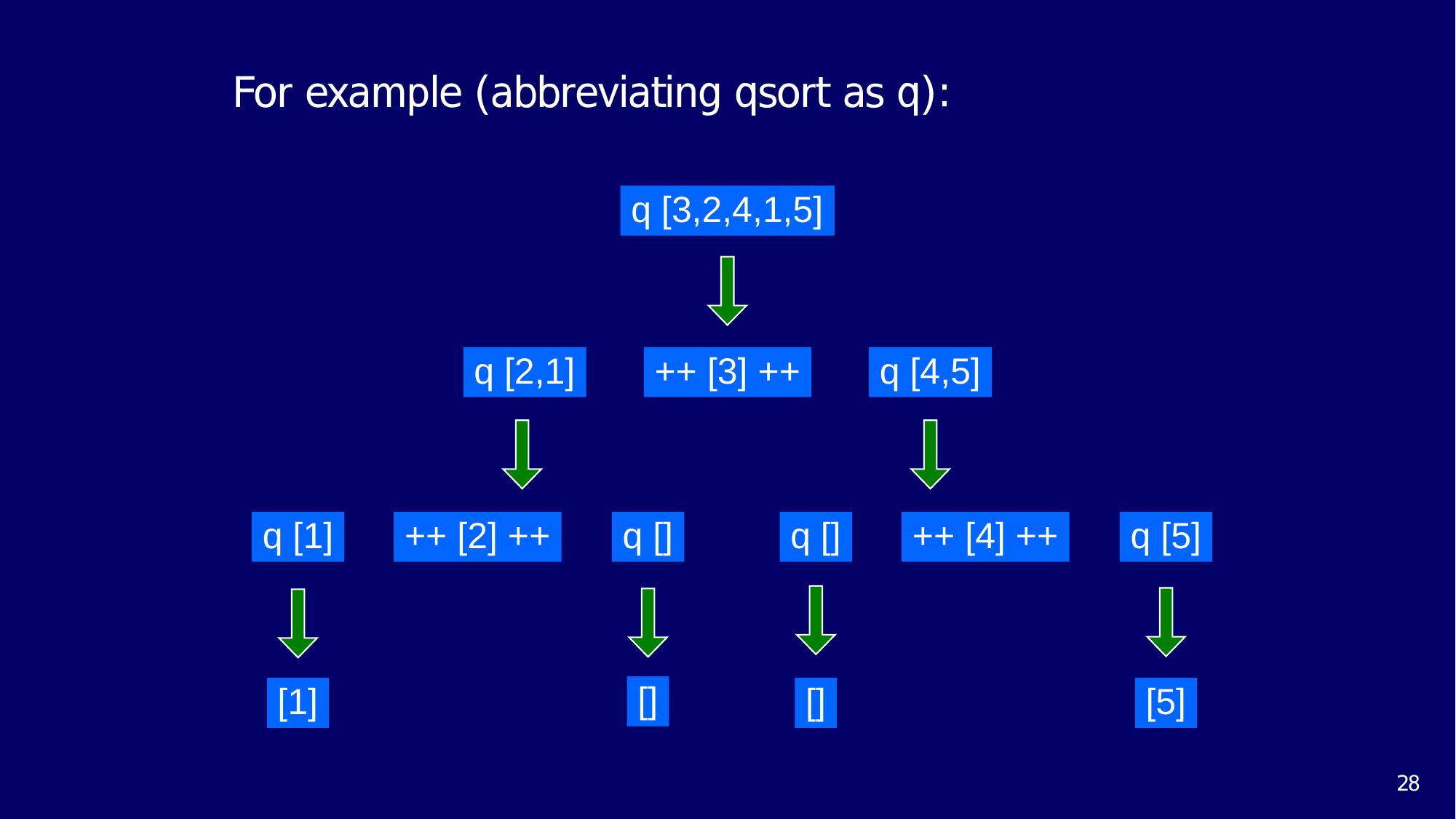

For example (abbreviating qsort as q):
q [3,2,4,1,5]

q [2,1]
++ [3] ++
q [4,5]

q [1]
++ [2] ++
q []

q []
++ [4] ++
q [5]

[]

[5]

[]

[1]
28